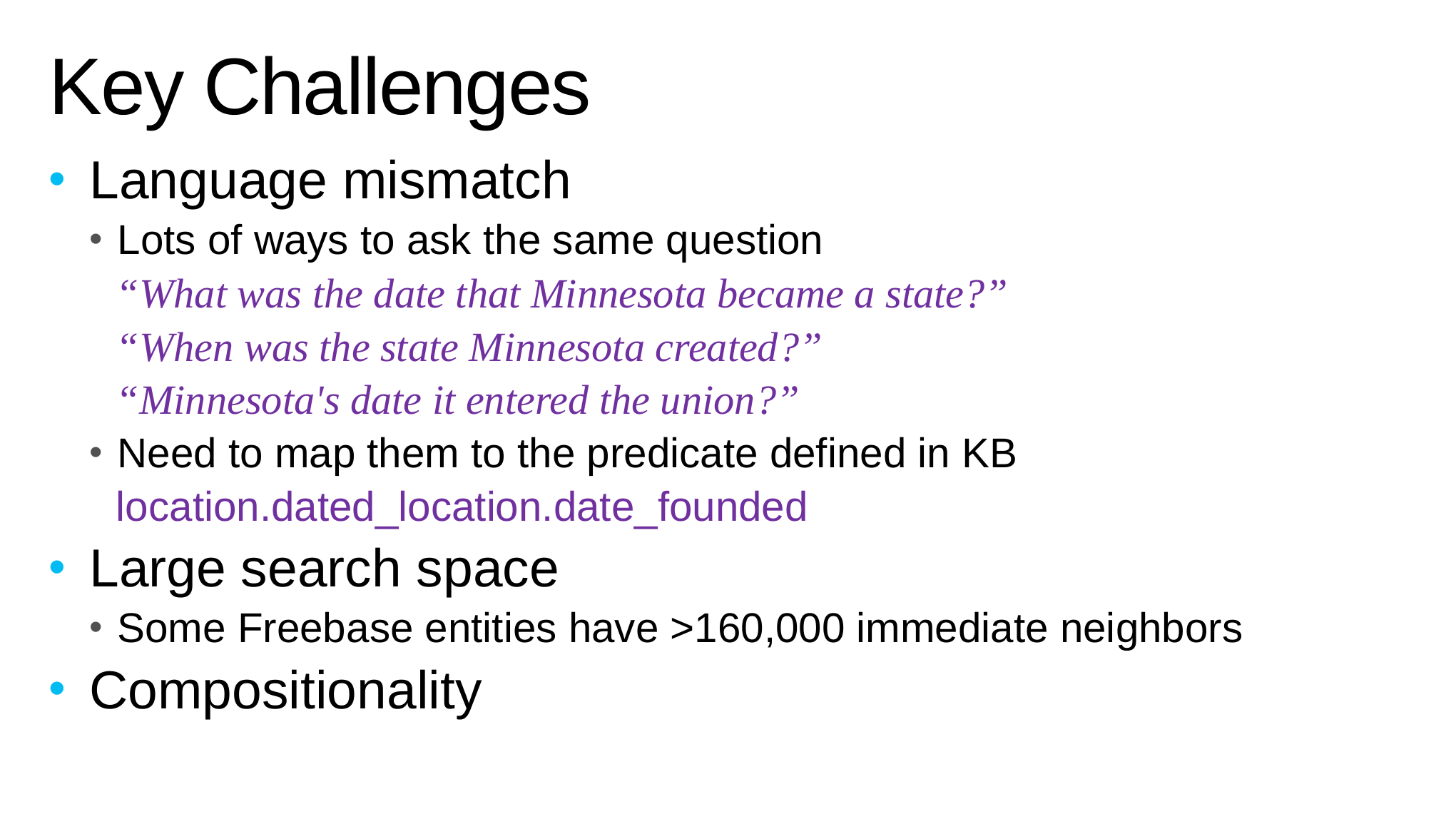

# Key Challenges
Language mismatch
Lots of ways to ask the same question
“What was the date that Minnesota became a state?”
“When was the state Minnesota created?”
“Minnesota's date it entered the union?”
Need to map them to the predicate defined in KB
location.dated_location.date_founded
Large search space
Some Freebase entities have >160,000 immediate neighbors
Compositionality